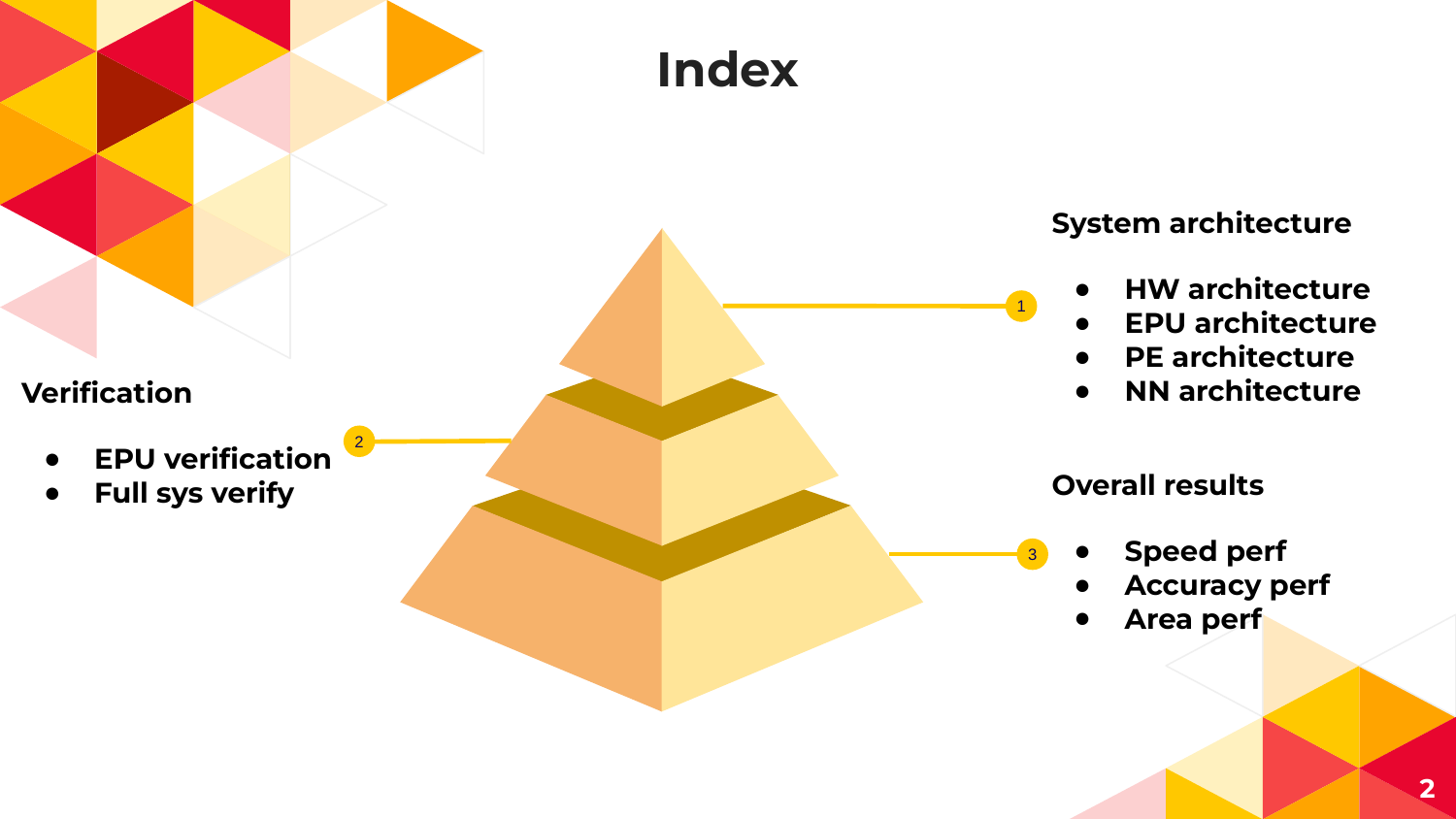

Index
System architecture
HW architecture
EPU architecture
PE architecture
NN architecture

1

Verification
EPU verification
Full sys verify
2

Overall results
Speed perf
Accuracy perf
Area perf
3

2